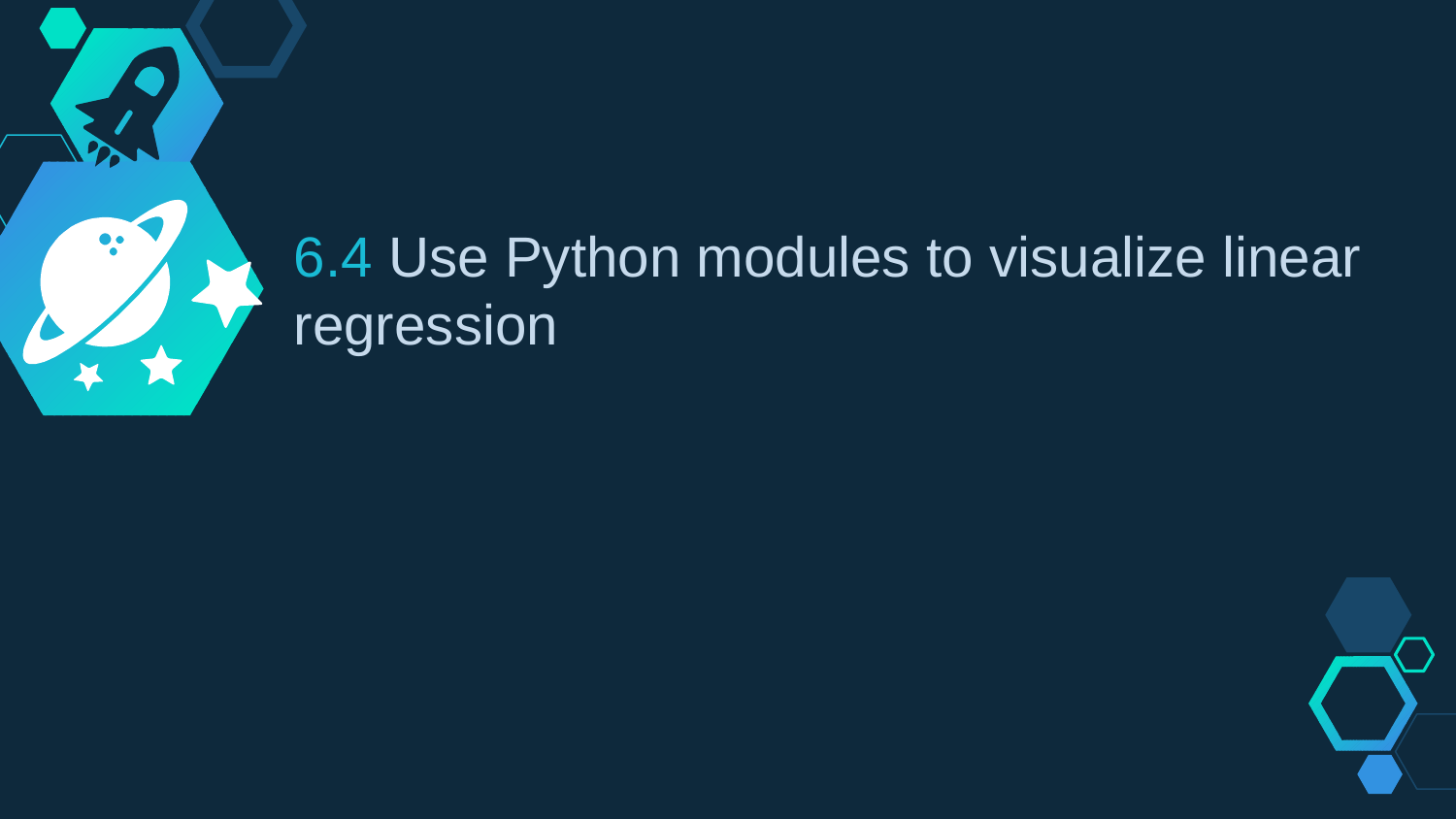

6.4 Use Python modules to visualize linear regression